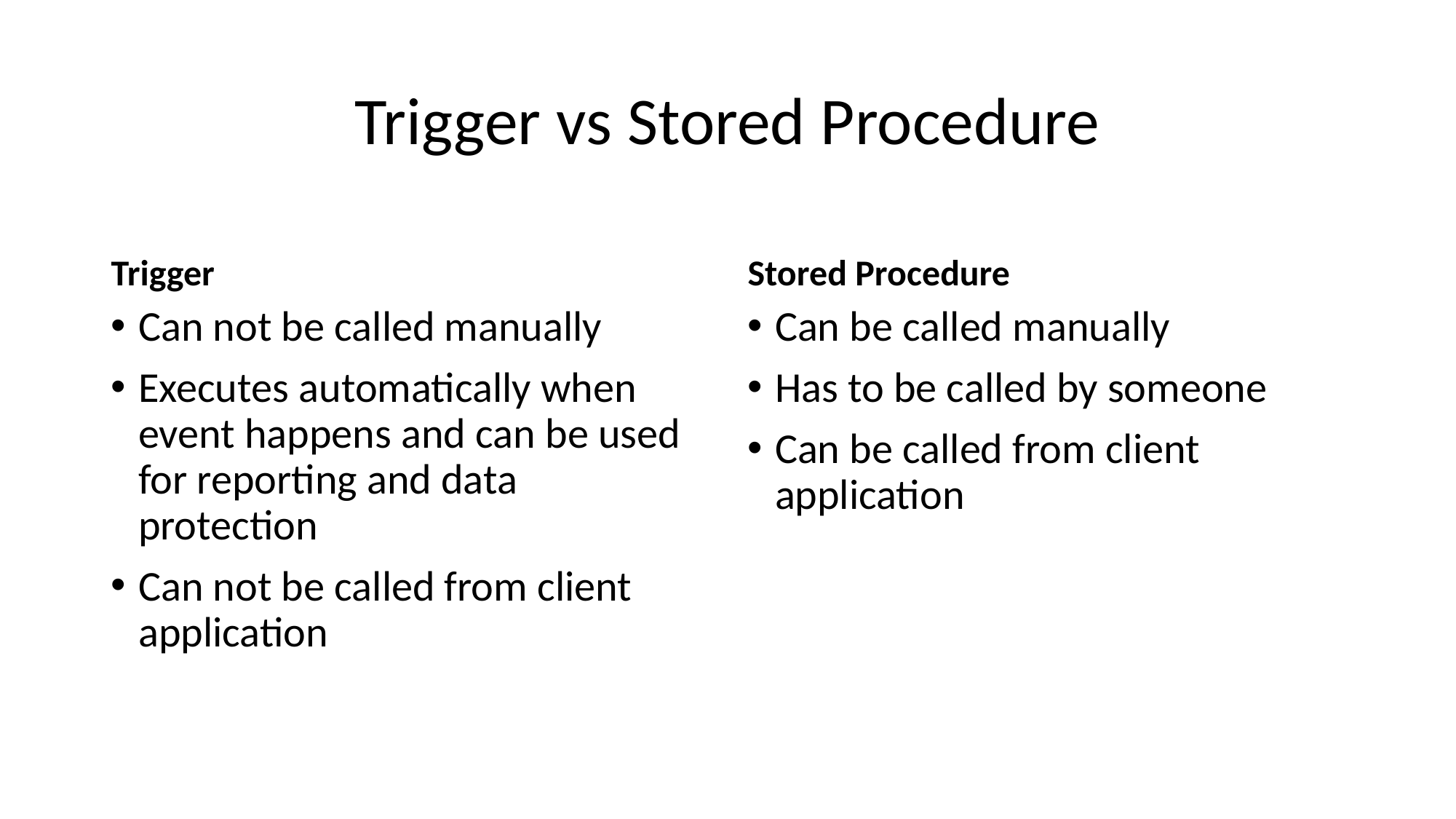

# Trigger vs Stored Procedure
Trigger
Stored Procedure
Can not be called manually
Executes automatically when event happens and can be used for reporting and data protection
Can not be called from client application
Can be called manually
Has to be called by someone
Can be called from client application